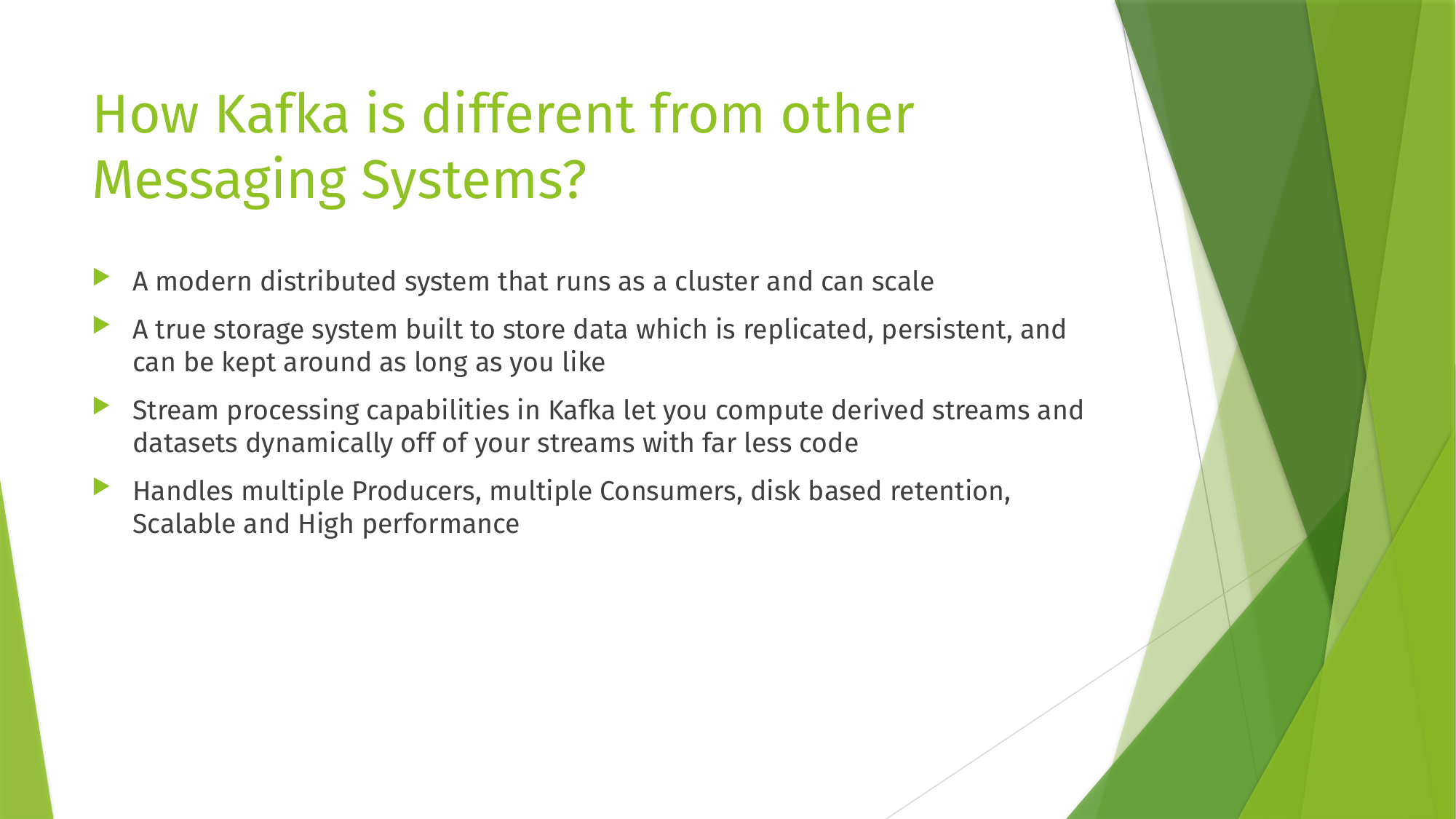

# How Kafka is different from other Messaging Systems?
A modern distributed system that runs as a cluster and can scale
A true storage system built to store data which is replicated, persistent, and can be kept around as long as you like
Stream processing capabilities in Kafka let you compute derived streams and datasets dynamically off of your streams with far less code
Handles multiple Producers, multiple Consumers, disk based retention, Scalable and High performance